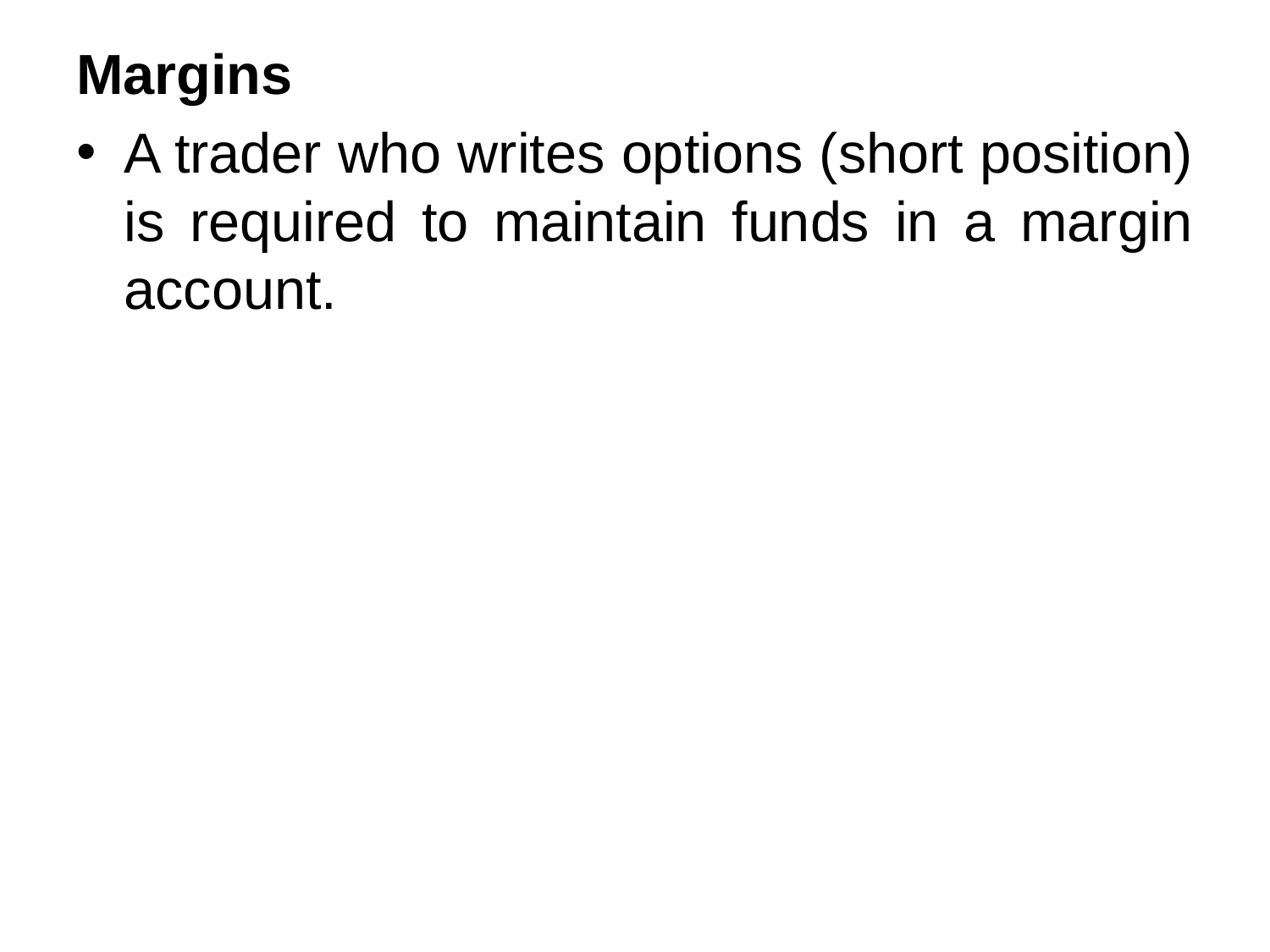

Margins
A trader who writes options (short position) is required to maintain funds in a margin account.